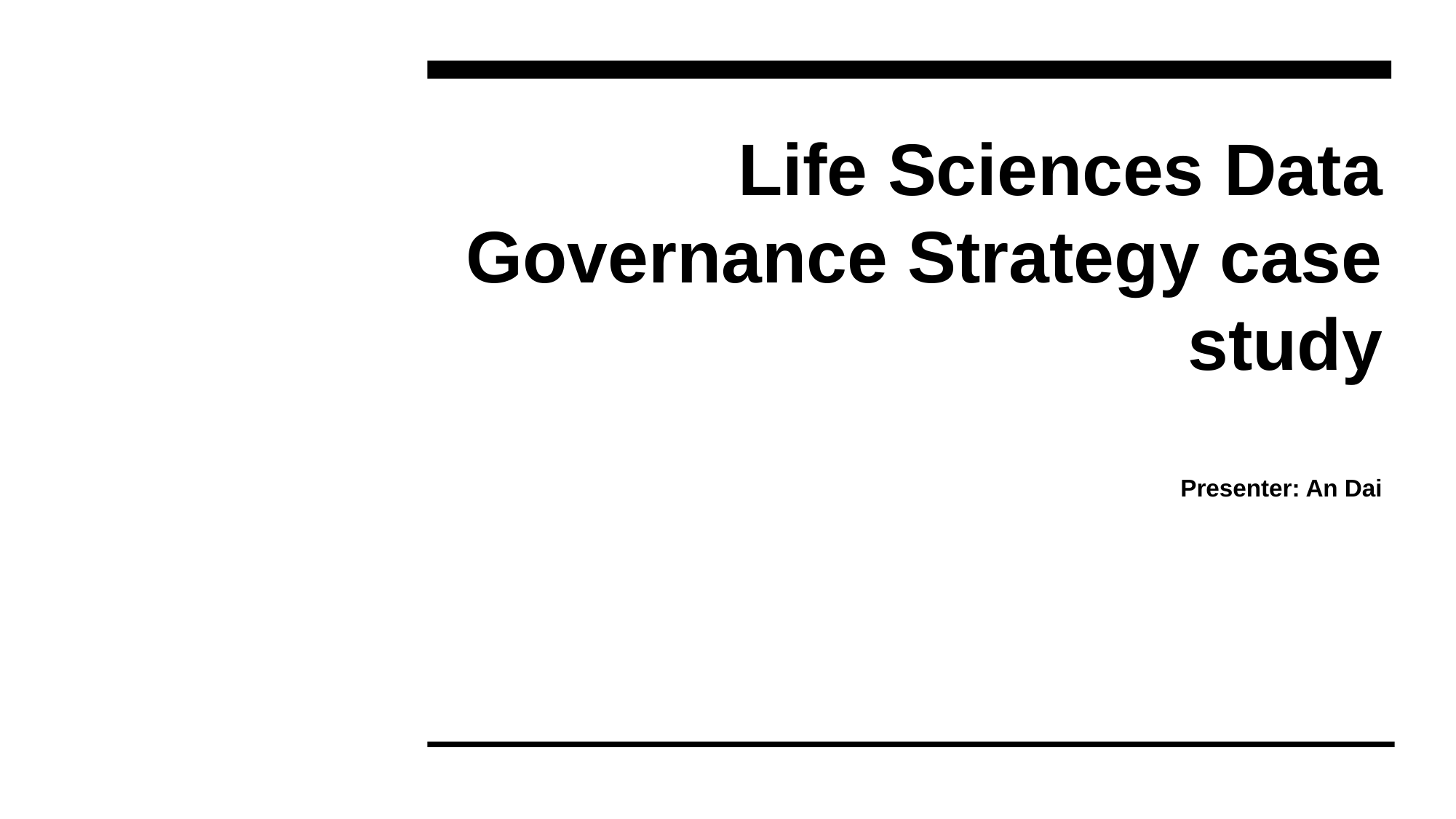

# Life Sciences Data Governance Strategy case study Presenter: An Dai